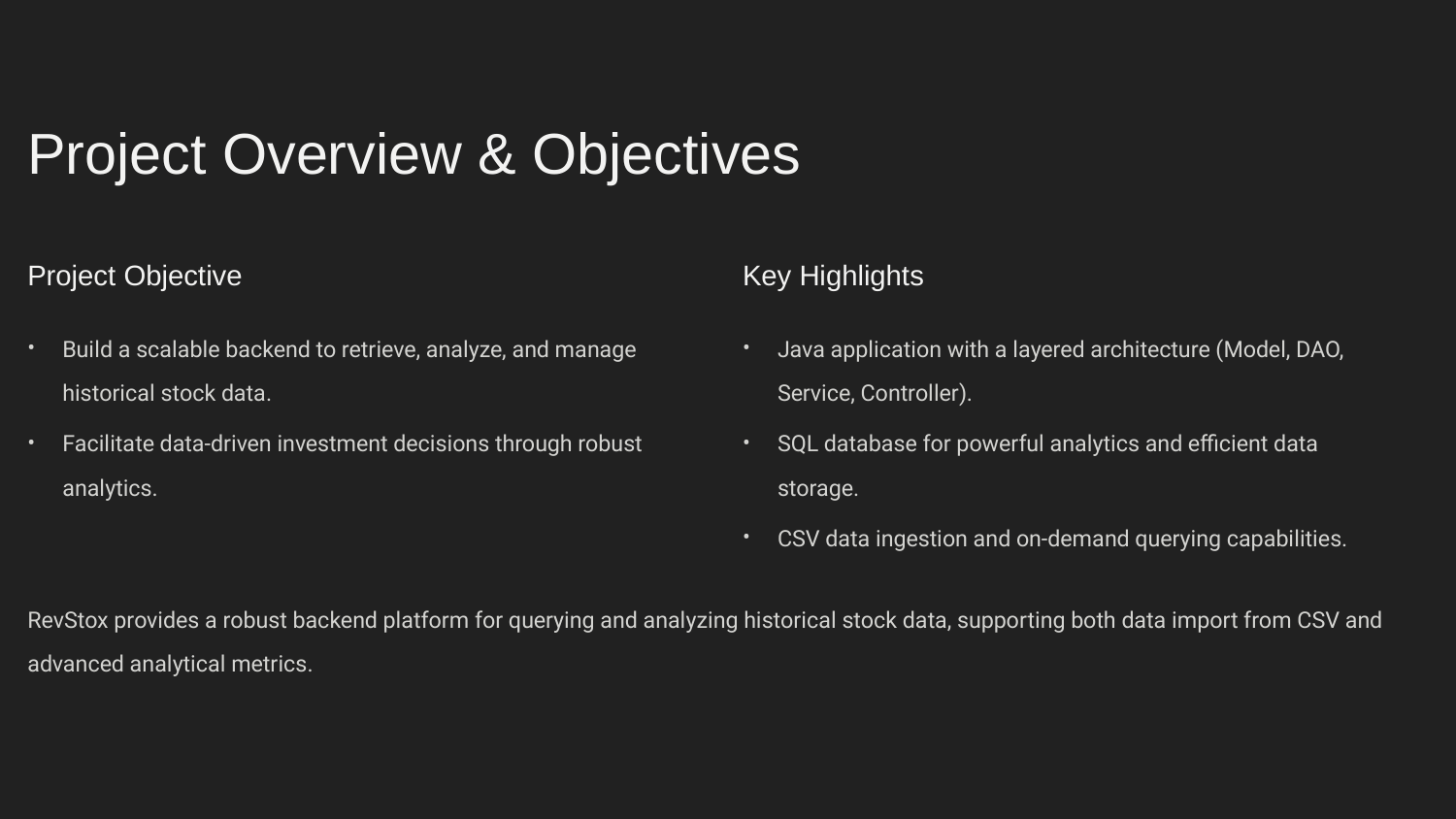

Project Overview & Objectives
Project Objective
Key Highlights
Build a scalable backend to retrieve, analyze, and manage historical stock data.
Java application with a layered architecture (Model, DAO, Service, Controller).
Facilitate data-driven investment decisions through robust analytics.
SQL database for powerful analytics and efficient data storage.
CSV data ingestion and on-demand querying capabilities.
RevStox provides a robust backend platform for querying and analyzing historical stock data, supporting both data import from CSV and advanced analytical metrics.